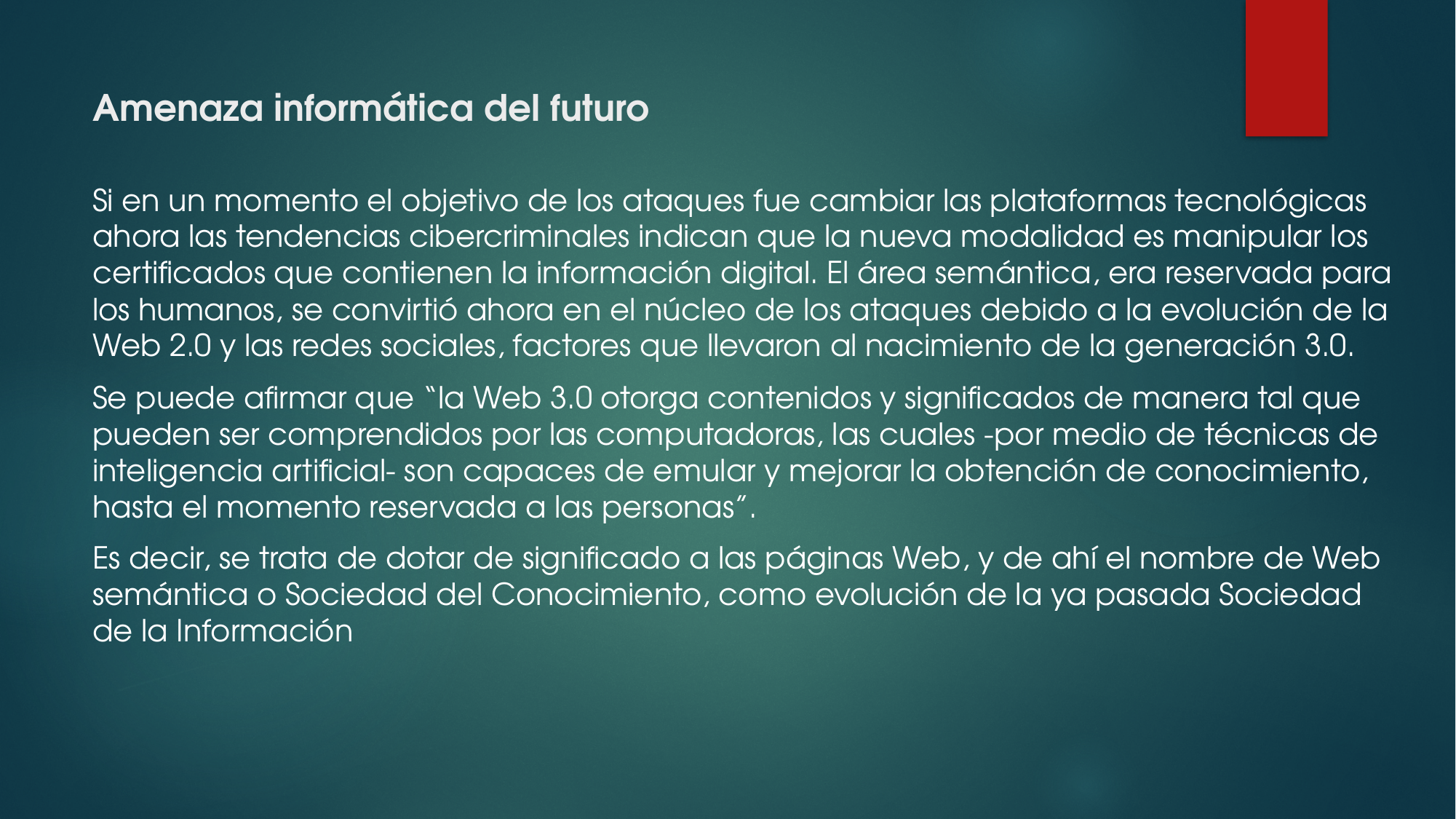

# Amenaza informática del futuro
Si en un momento el objetivo de los ataques fue cambiar las plataformas tecnológicas ahora las tendencias cibercriminales indican que la nueva modalidad es manipular los certificados que contienen la información digital. El área semántica, era reservada para los humanos, se convirtió ahora en el núcleo de los ataques debido a la evolución de la Web 2.0 y las redes sociales, factores que llevaron al nacimiento de la generación 3.0.
Se puede afirmar que “la Web 3.0 otorga contenidos y significados de manera tal que pueden ser comprendidos por las computadoras, las cuales -por medio de técnicas de inteligencia artificial- son capaces de emular y mejorar la obtención de conocimiento, hasta el momento reservada a las personas”.
Es decir, se trata de dotar de significado a las páginas Web, y de ahí el nombre de Web semántica o Sociedad del Conocimiento, como evolución de la ya pasada Sociedad de la Información